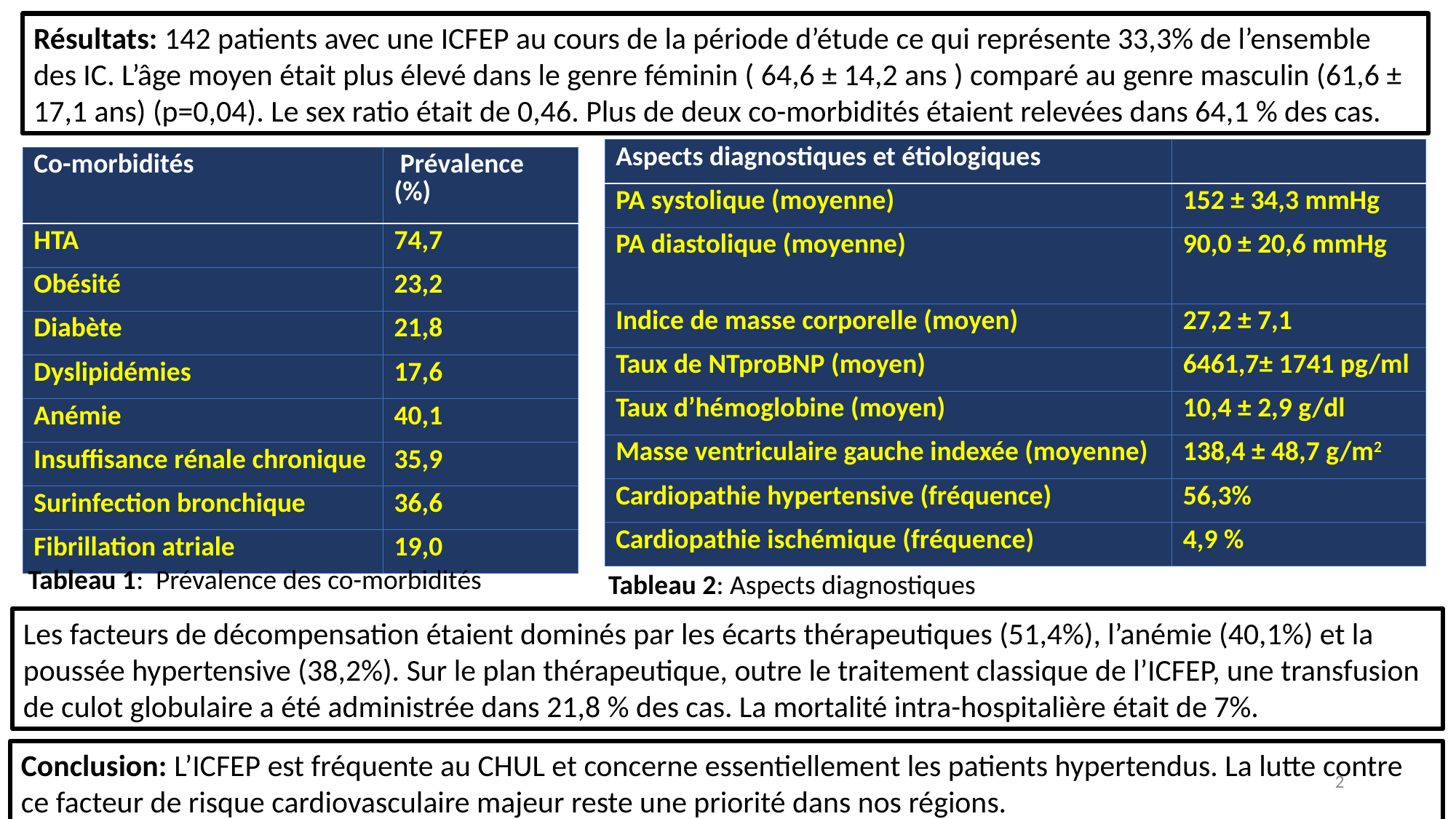

Résultats: 142 patients avec une ICFEP au cours de la période d’étude ce qui représente 33,3% de l’ensemble des IC. L’âge moyen était plus élevé dans le genre féminin ( 64,6 ± 14,2 ans ) comparé au genre masculin (61,6 ± 17,1 ans) (p=0,04). Le sex ratio était de 0,46. Plus de deux co-morbidités étaient relevées dans 64,1 % des cas.
| Aspects diagnostiques et étiologiques |  |
| --- | --- |
| PA systolique (moyenne) | 152 ± 34,3 mmHg |
| PA diastolique (moyenne) | 90,0 ± 20,6 mmHg |
| Indice de masse corporelle (moyen) | 27,2 ± 7,1 |
| Taux de NTproBNP (moyen) | 6461,7± 1741 pg/ml |
| Taux d’hémoglobine (moyen) | 10,4 ± 2,9 g/dl |
| Masse ventriculaire gauche indexée (moyenne) | 138,4 ± 48,7 g/m2 |
| Cardiopathie hypertensive (fréquence) | 56,3% |
| Cardiopathie ischémique (fréquence) | 4,9 % |
| Co-morbidités | Prévalence (%) |
| --- | --- |
| HTA | 74,7 |
| Obésité | 23,2 |
| Diabète | 21,8 |
| Dyslipidémies | 17,6 |
| Anémie | 40,1 |
| Insuffisance rénale chronique | 35,9 |
| Surinfection bronchique | 36,6 |
| Fibrillation atriale | 19,0 |
Tableau 1:  Prévalence des co-morbidités
Tableau 2: Aspects diagnostiques
Les facteurs de décompensation étaient dominés par les écarts thérapeutiques (51,4%), l’anémie (40,1%) et la poussée hypertensive (38,2%). Sur le plan thérapeutique, outre le traitement classique de l’ICFEP, une transfusion de culot globulaire a été administrée dans 21,8 % des cas. La mortalité intra-hospitalière était de 7%.
Conclusion: L’ICFEP est fréquente au CHUL et concerne essentiellement les patients hypertendus. La lutte contre ce facteur de risque cardiovasculaire majeur reste une priorité dans nos régions.
2